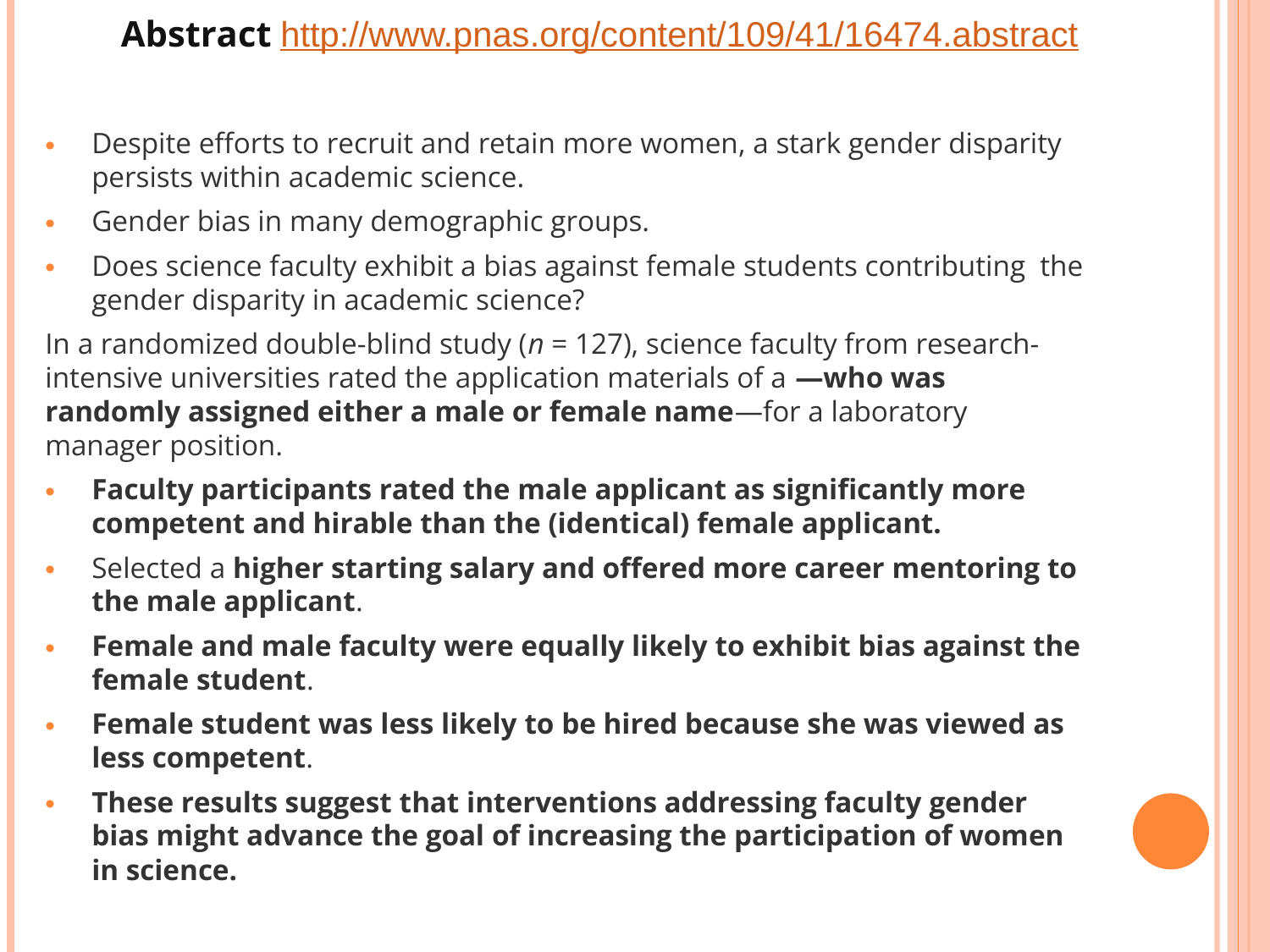

# Abstract http://www.pnas.org/content/109/41/16474.abstract
Despite efforts to recruit and retain more women, a stark gender disparity persists within academic science.
Gender bias in many demographic groups.
Does science faculty exhibit a bias against female students contributing  the gender disparity in academic science?
In a randomized double-blind study (n = 127), science faculty from research-intensive universities rated the application materials of a —who was randomly assigned either a male or female name—for a laboratory manager position.
Faculty participants rated the male applicant as significantly more competent and hirable than the (identical) female applicant.
Selected a higher starting salary and offered more career mentoring to the male applicant.
Female and male faculty were equally likely to exhibit bias against the female student.
Female student was less likely to be hired because she was viewed as less competent.
These results suggest that interventions addressing faculty gender bias might advance the goal of increasing the participation of women in science.